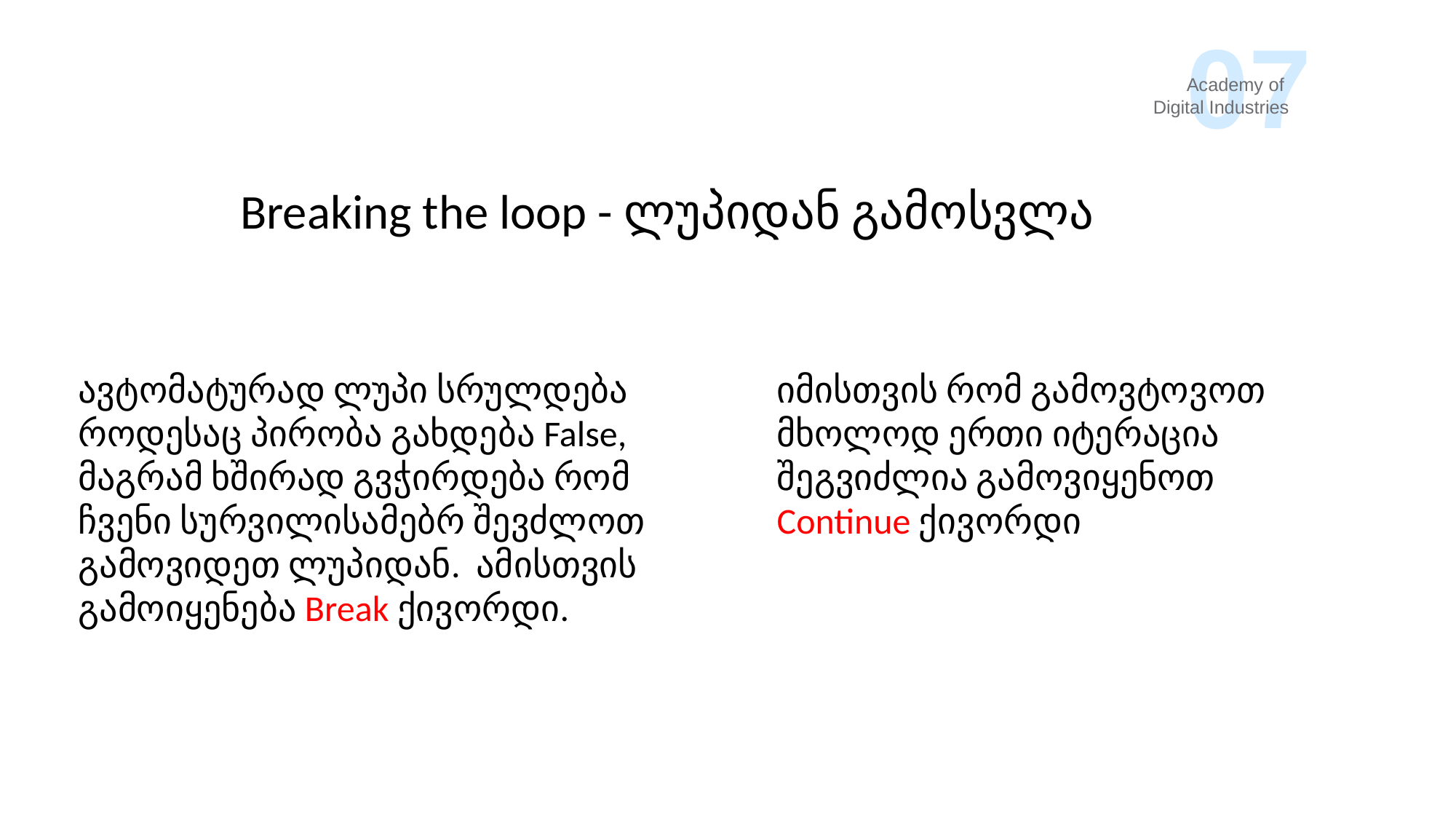

07
Academy of
Digital Industries
Breaking the loop - ლუპიდან გამოსვლა

ავტომატურად ლუპი სრულდება როდესაც პირობა გახდება False, მაგრამ ხშირად გვჭირდება რომ ჩვენი სურვილისამებრ შევძლოთ გამოვიდეთ ლუპიდან.  ამისთვის გამოიყენება Break ქივორდი.
იმისთვის რომ გამოვტოვოთ მხოლოდ ერთი იტერაცია შეგვიძლია გამოვიყენოთ Continue ქივორდი